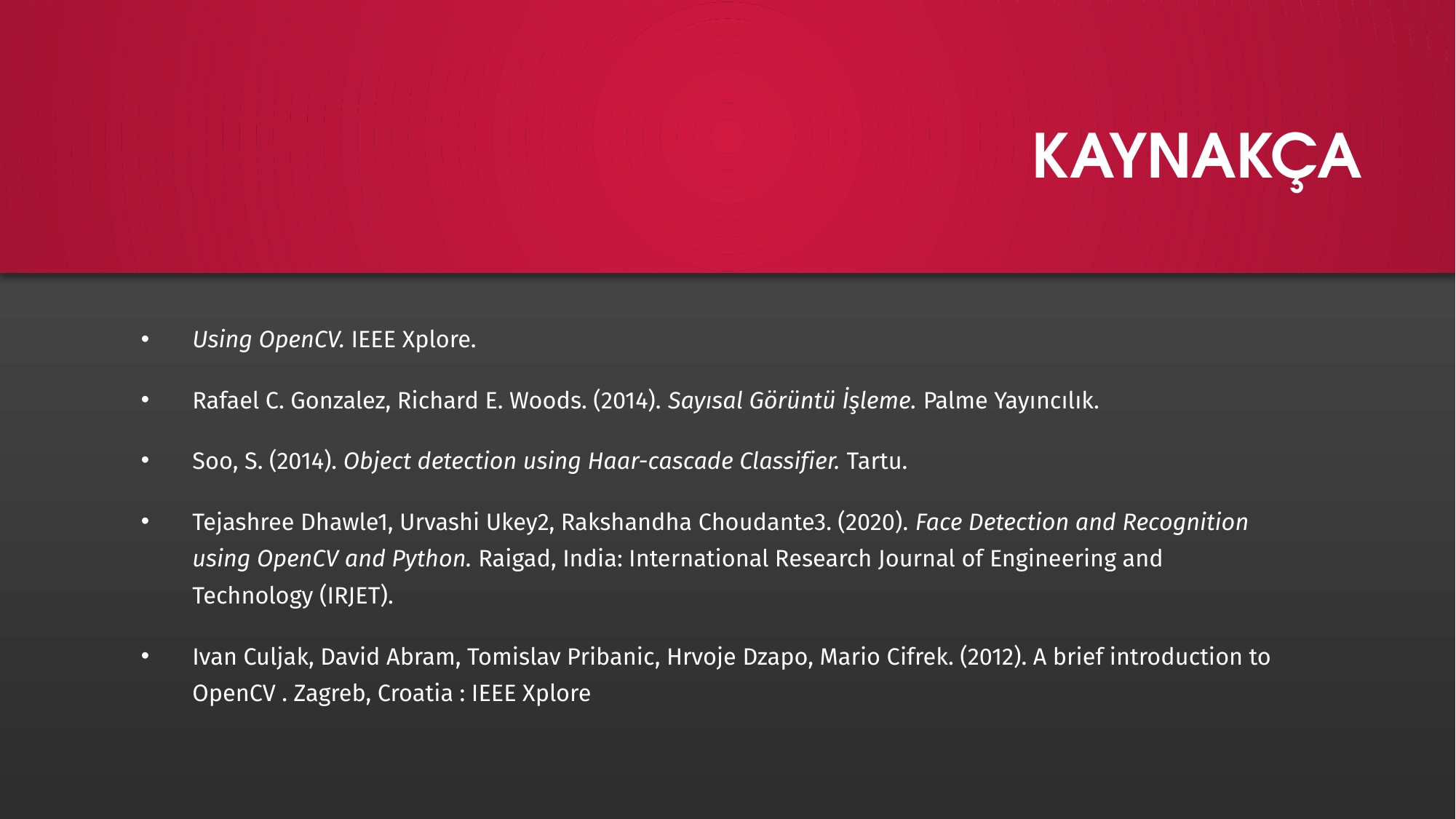

# KAYNAKÇA

Using OpenCV. IEEE Xplore.
Rafael C. Gonzalez, Richard E. Woods. (2014). Sayısal Görüntü İşleme. Palme Yayıncılık.
Soo, S. (2014). Object detection using Haar-cascade Classifier. Tartu.
Tejashree Dhawle1, Urvashi Ukey2, Rakshandha Choudante3. (2020). Face Detection and Recognition using OpenCV and Python. Raigad, India: International Research Journal of Engineering and Technology (IRJET).
Ivan Culjak, David Abram, Tomislav Pribanic, Hrvoje Dzapo, Mario Cifrek. (2012). A brief introduction to OpenCV . Zagreb, Croatia : IEEE Xplore